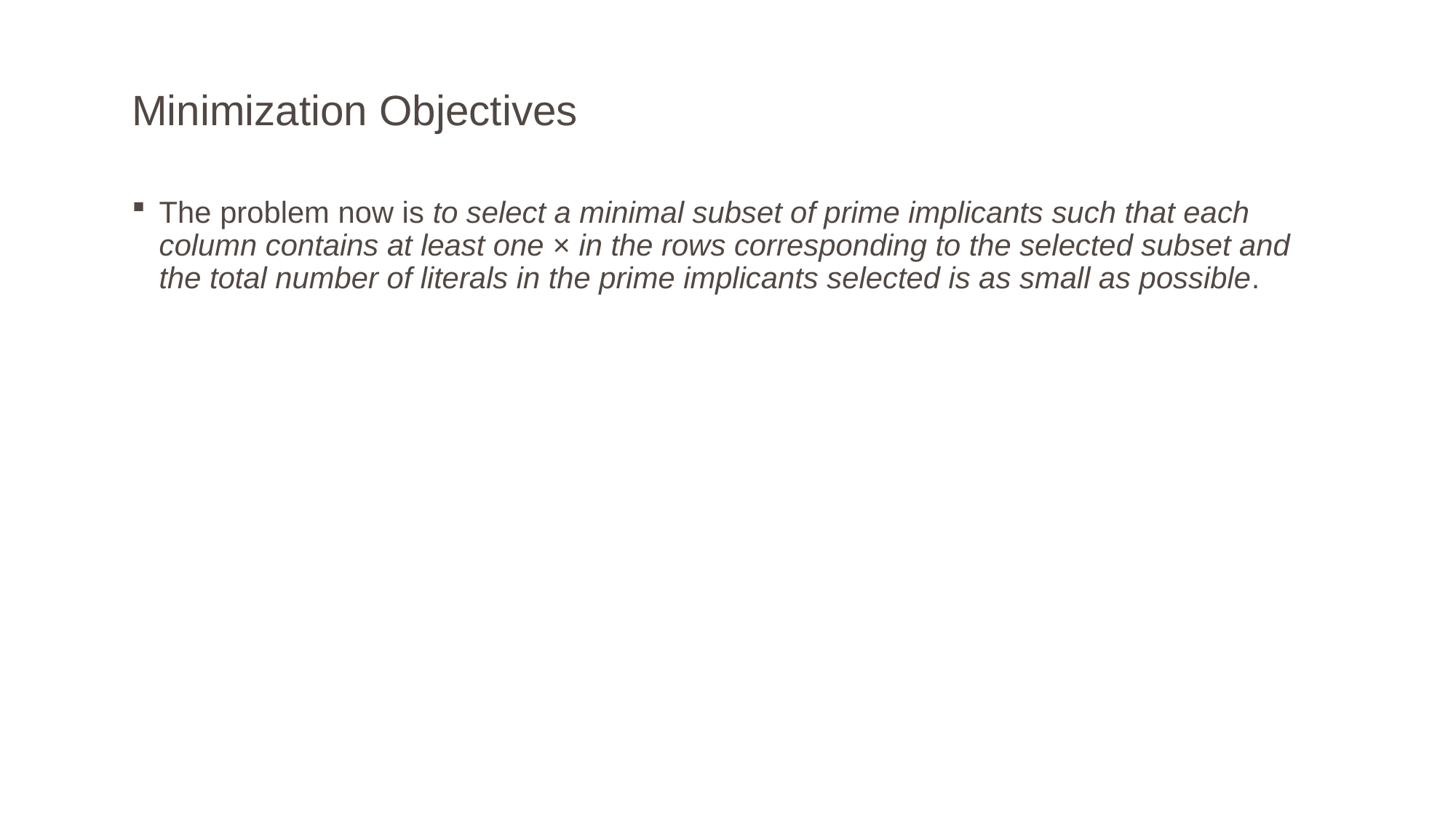

# Minimization Objectives
The problem now is to select a minimal subset of prime implicants such that each column contains at least one × in the rows corresponding to the selected subset and the total number of literals in the prime implicants selected is as small as possible.